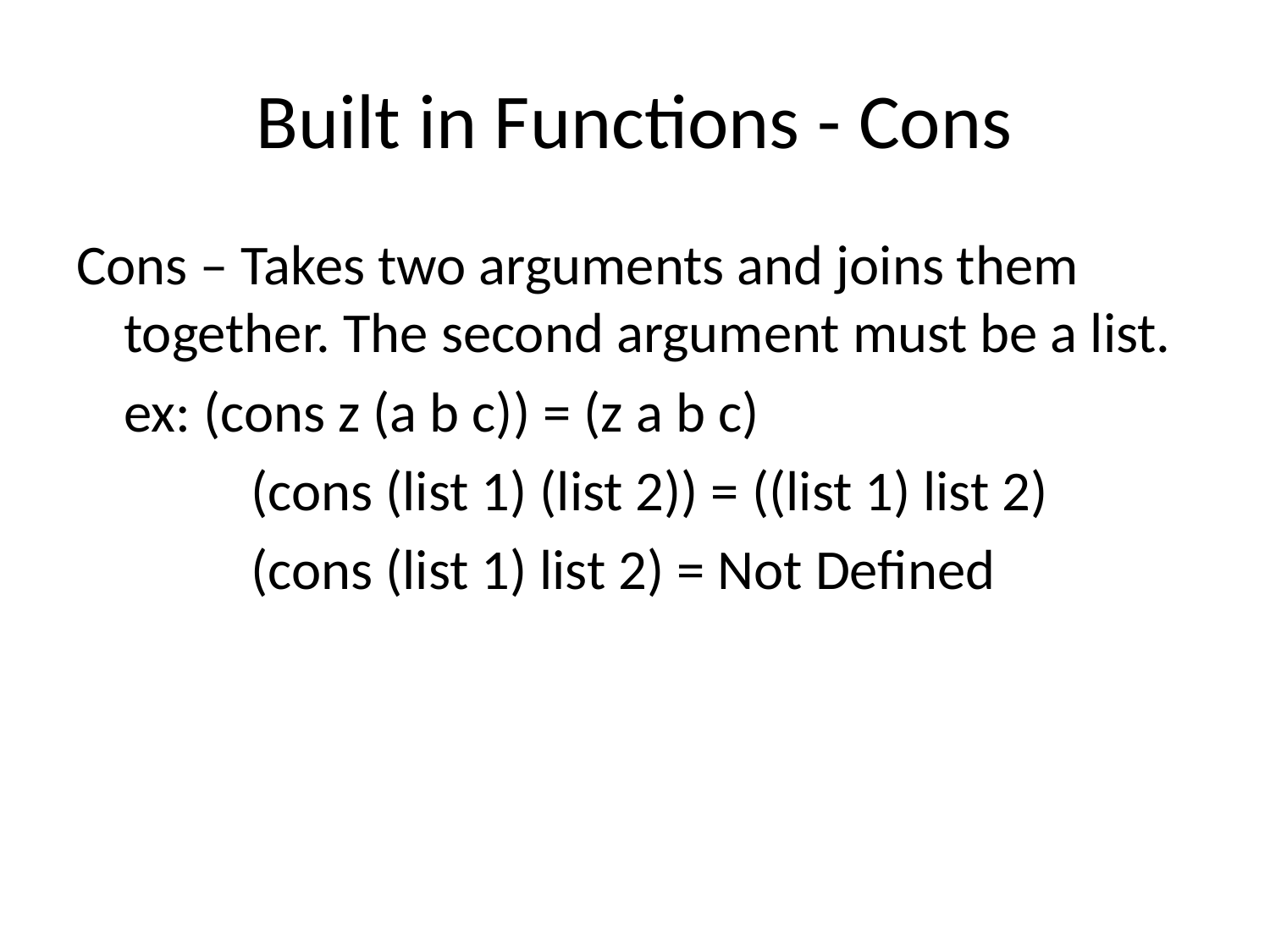

# Built in Functions - Cons
Cons – Takes two arguments and joins them together. The second argument must be a list.
	ex: (cons z (a b c)) = (z a b c)
		(cons (list 1) (list 2)) = ((list 1) list 2)
		(cons (list 1) list 2) = Not Defined